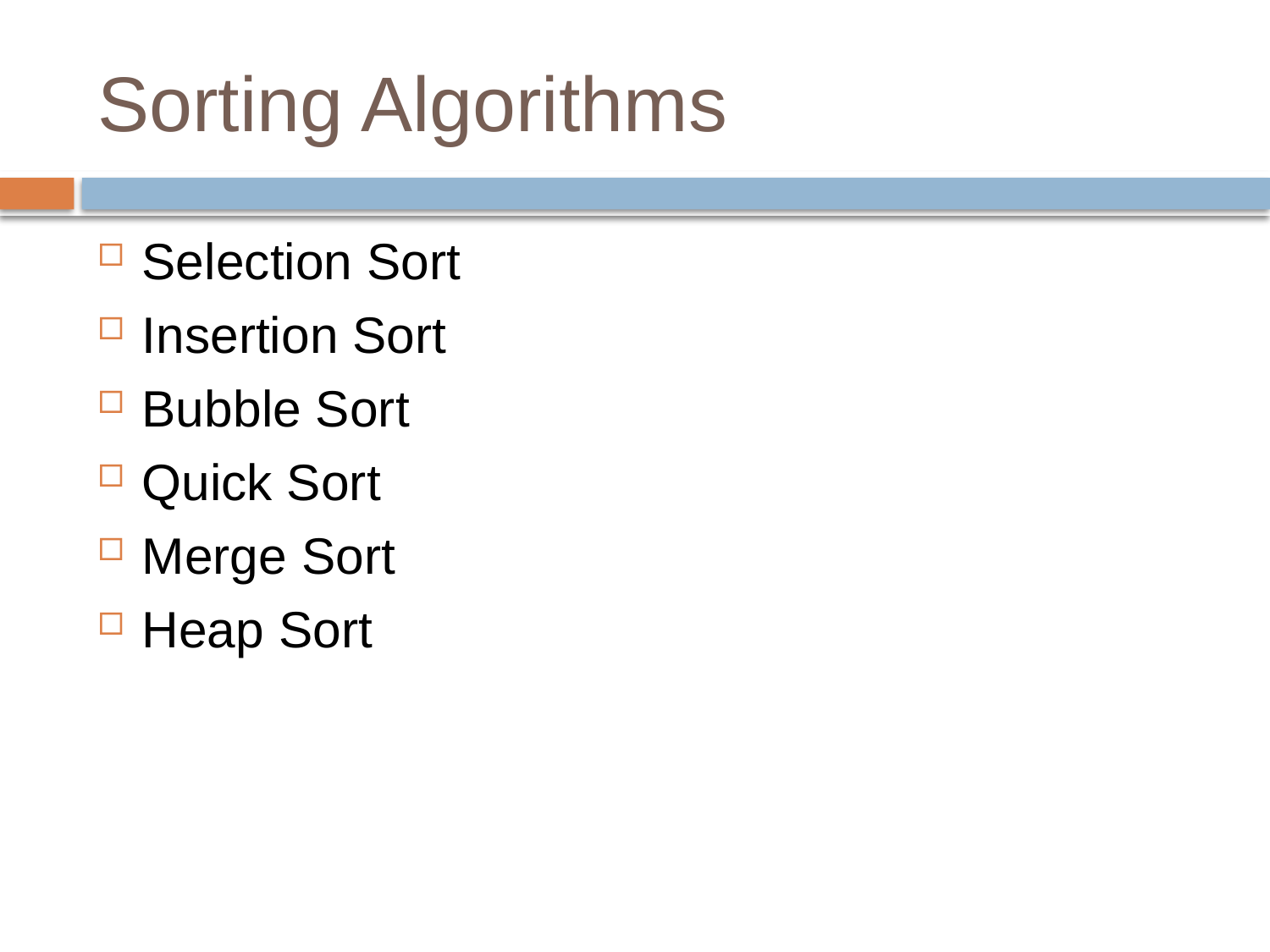

# Sorting Algorithms
Selection Sort
Insertion Sort
Bubble Sort
Quick Sort
Merge Sort
Heap Sort